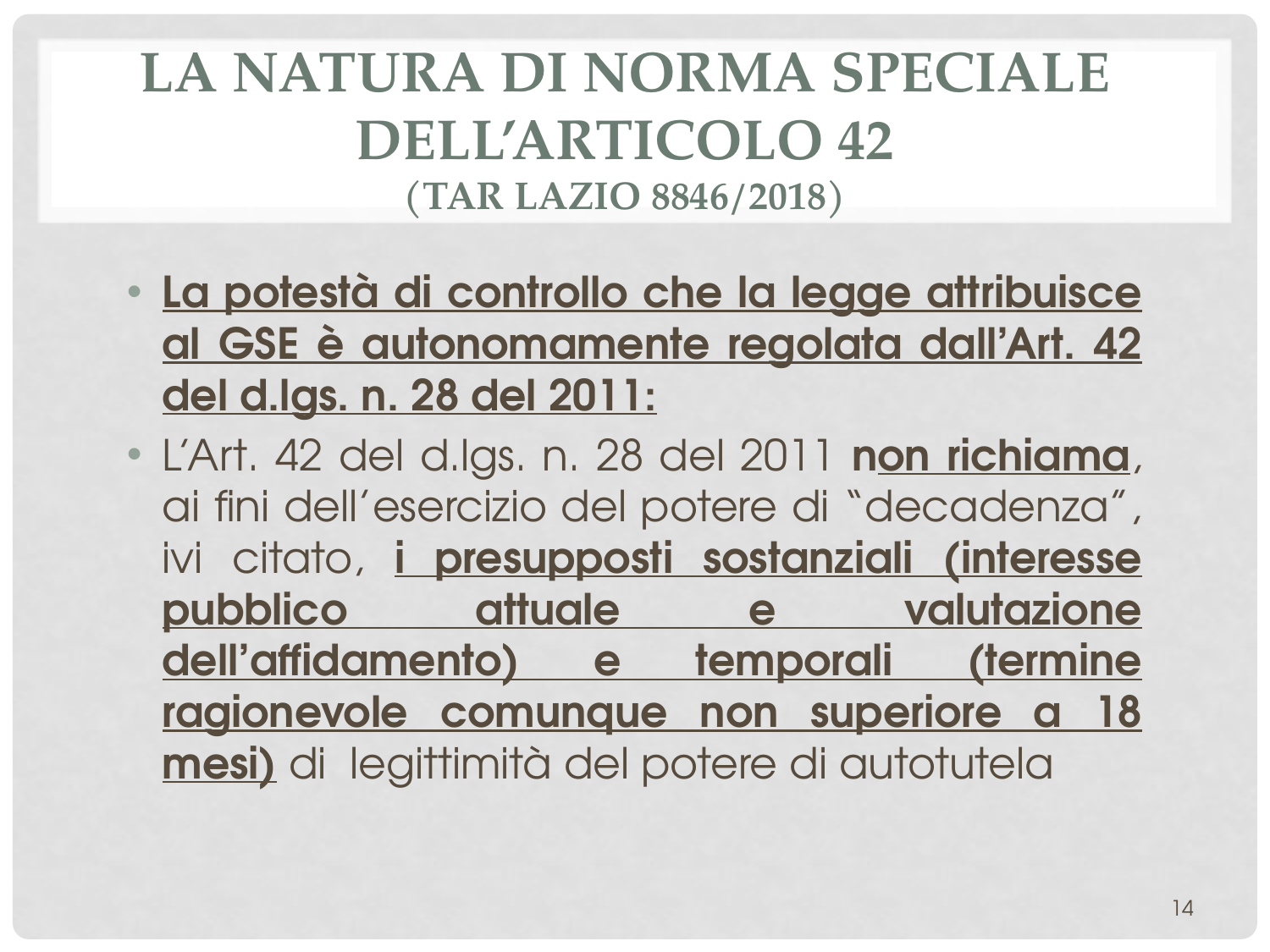

# LA NATURA DI NORMA SPECIALE DELL’ARTICOLO 42 (TAR LAZIO 8846/2018)
La potestà di controllo che la legge attribuisce al GSE è autonomamente regolata dall’Art. 42 del d.lgs. n. 28 del 2011:
L’Art. 42 del d.lgs. n. 28 del 2011 non richiama, ai fini dell’esercizio del potere di “decadenza”, ivi citato, i presupposti sostanziali (interesse pubblico attuale e valutazione dell’affidamento) e temporali (termine ragionevole comunque non superiore a 18 mesi) di  legittimità del potere di autotutela

14